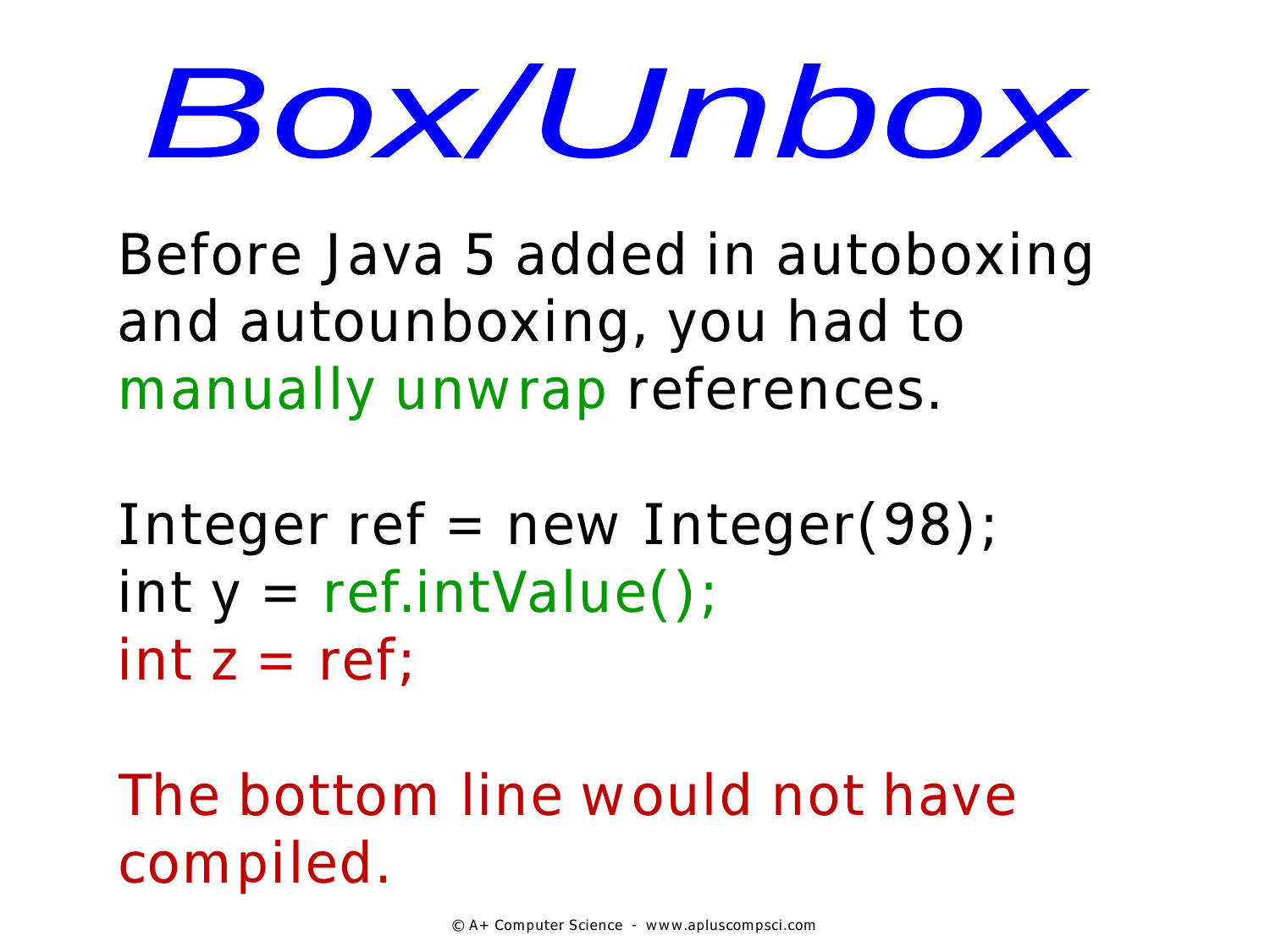

Box/Unbox
Before Java 5 added in autoboxing
and autounboxing, you had to
manually unwrap references.

Integer ref = new Integer(98);
int y = ref.intValue();
int z = ref;

The bottom line would not have compiled.

© A+ Computer Science  -  www.apluscompsci.com